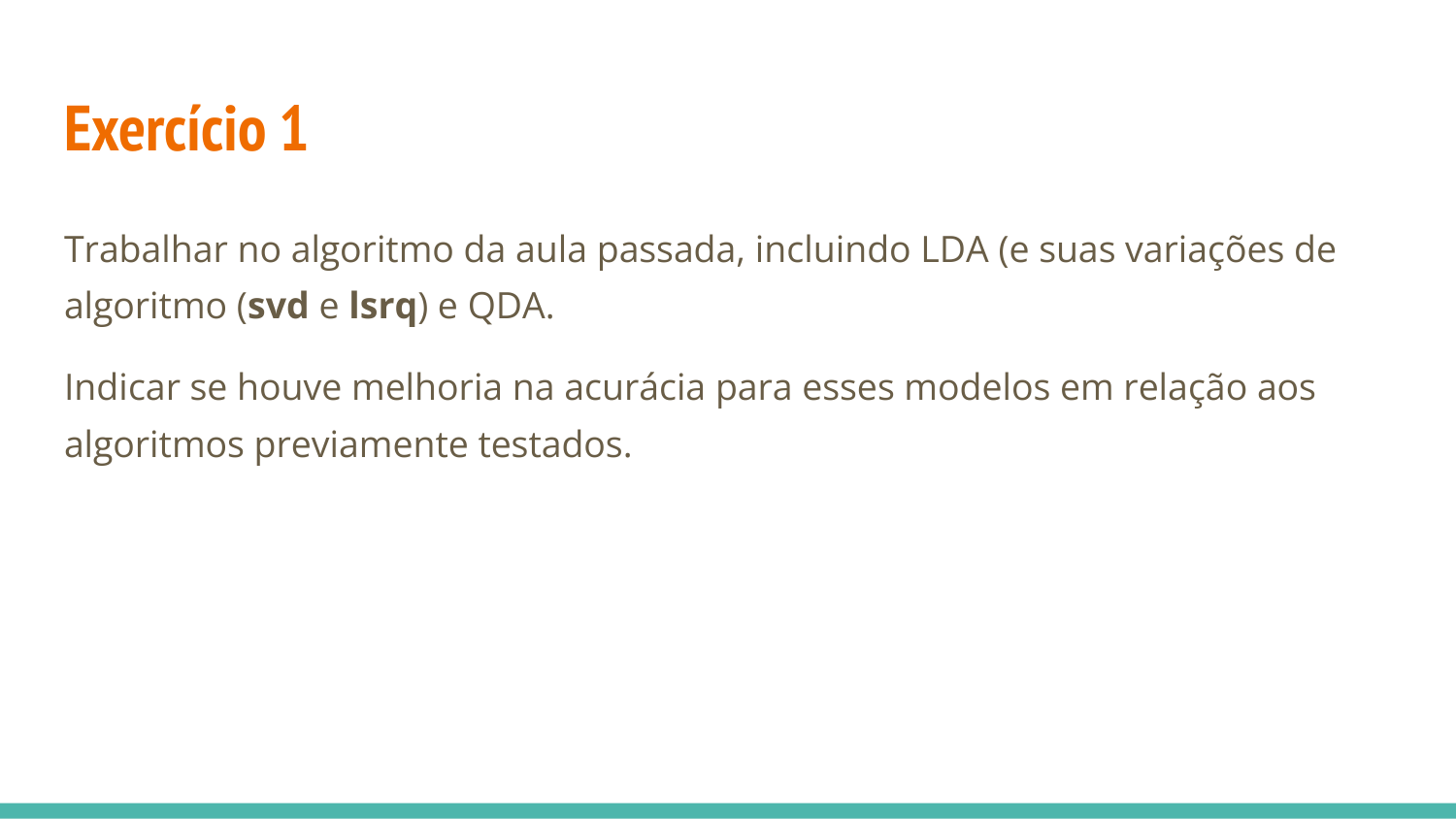

# Exercício 1
Trabalhar no algoritmo da aula passada, incluindo LDA (e suas variações de algoritmo (svd e lsrq) e QDA.
Indicar se houve melhoria na acurácia para esses modelos em relação aos algoritmos previamente testados.